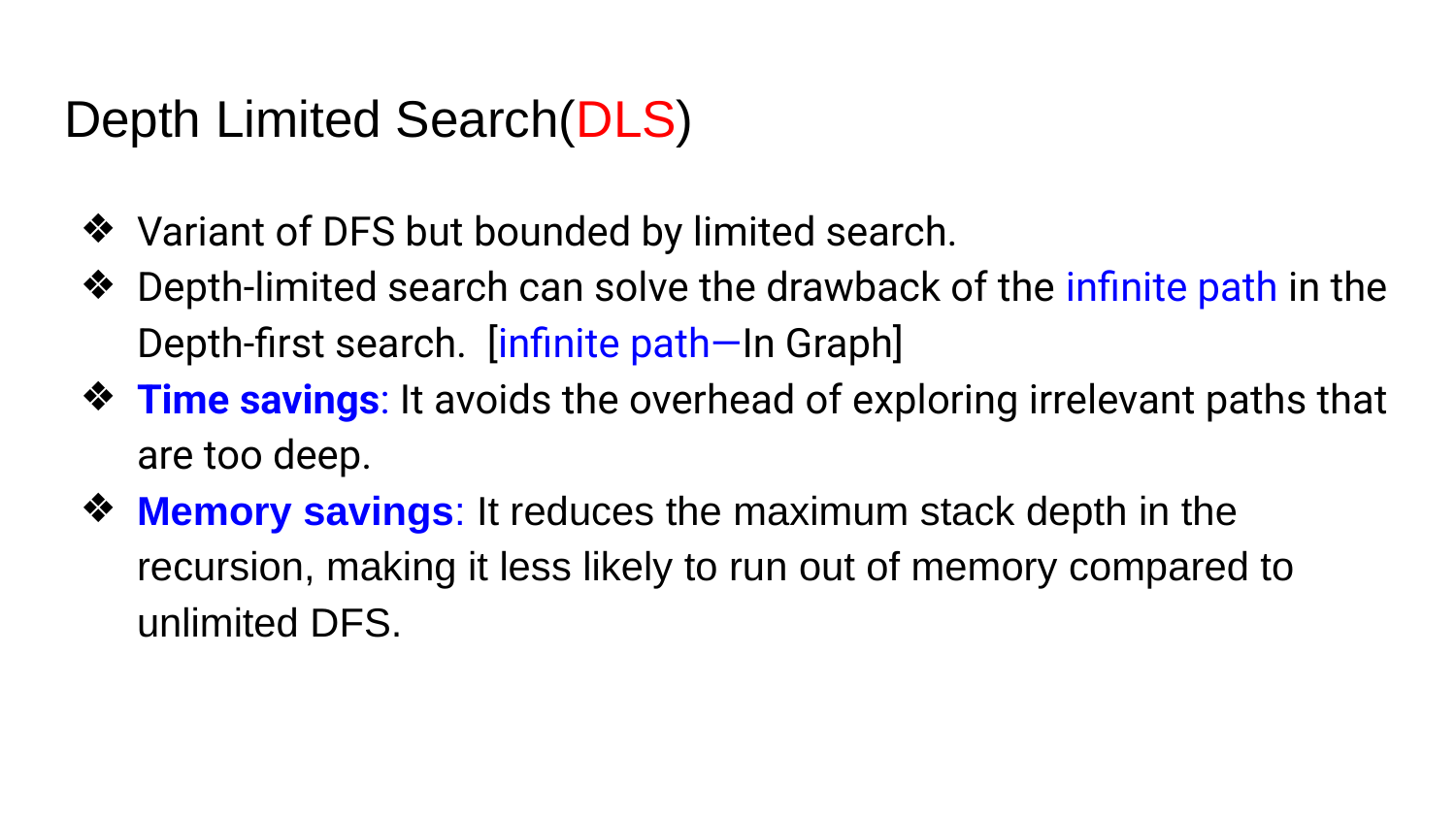

# Depth Limited Search(DLS)

Variant of DFS but bounded by limited search.
Depth-limited search can solve the drawback of the infinite path in the Depth-first search.  [infinite path—In Graph]
Time savings: It avoids the overhead of exploring irrelevant paths that are too deep.
Memory savings: It reduces the maximum stack depth in the recursion, making it less likely to run out of memory compared to unlimited DFS.